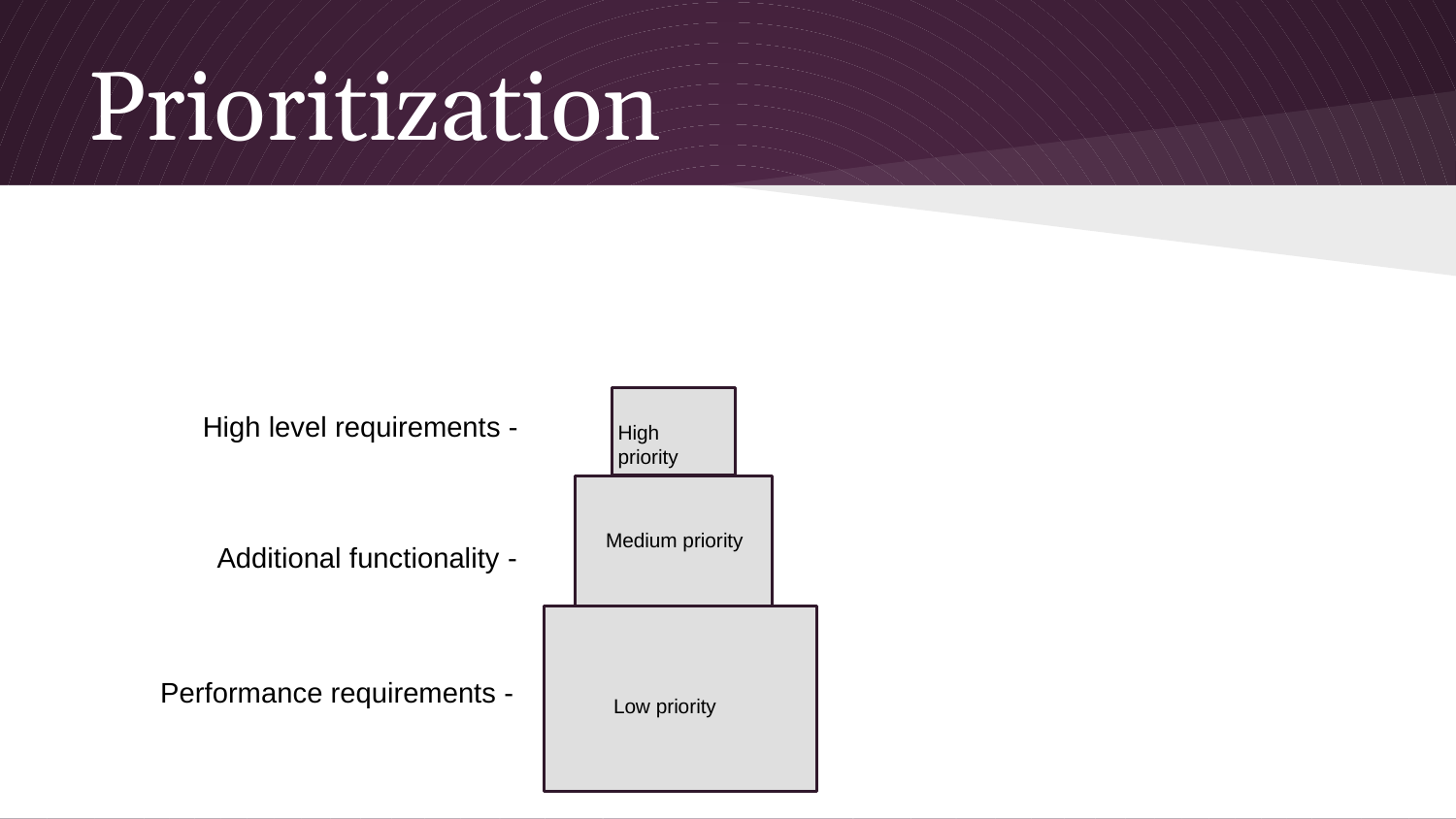

# Prioritization

High level requirements -

High priority
Medium priority
Additional functionality -
Performance requirements -
Low priority